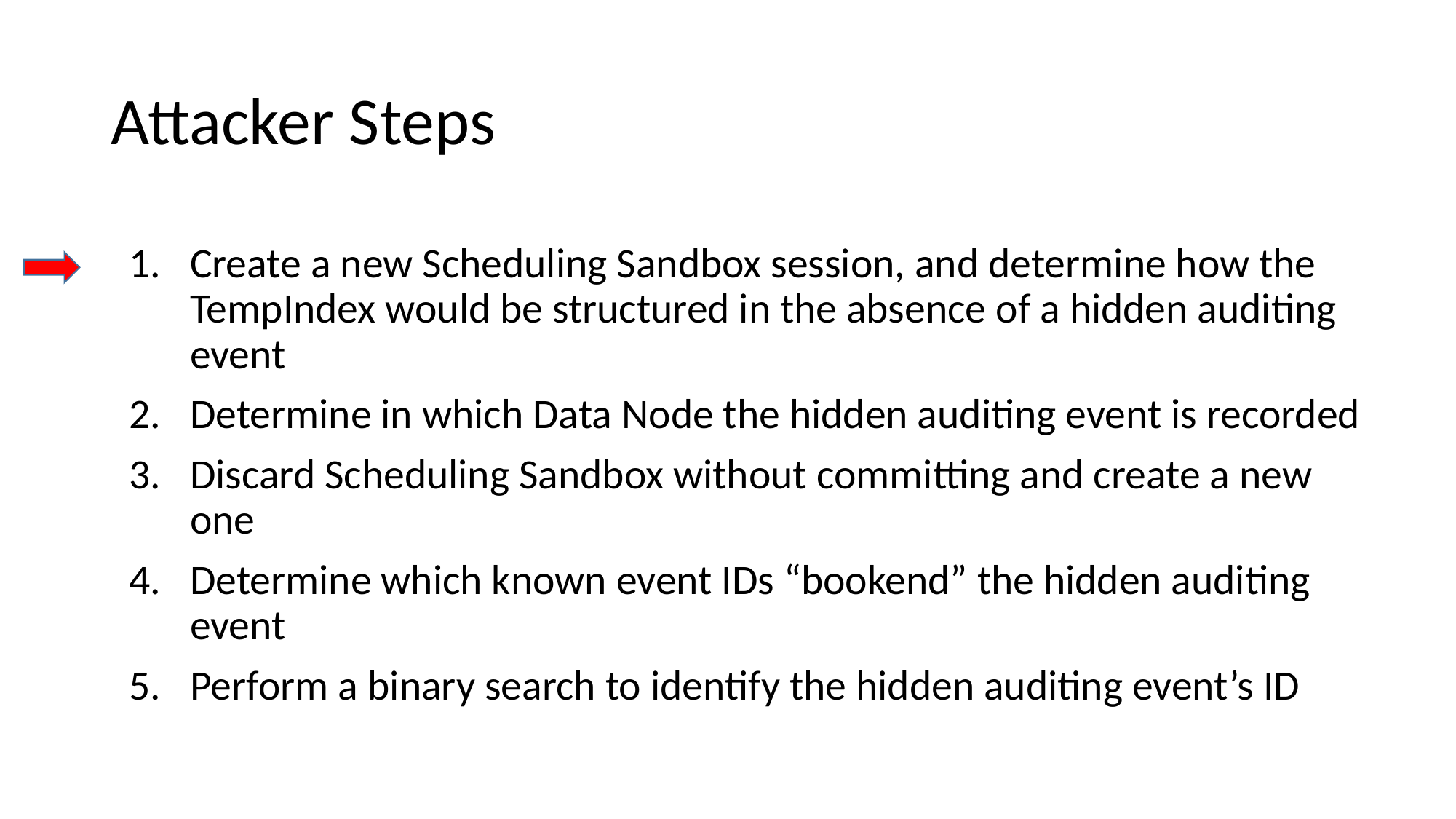

# Attacker Steps
Create a new Scheduling Sandbox session, and determine how the TempIndex would be structured in the absence of a hidden auditing event
Determine in which Data Node the hidden auditing event is recorded
Discard Scheduling Sandbox without committing and create a new one
Determine which known event IDs “bookend” the hidden auditing event
Perform a binary search to identify the hidden auditing event’s ID